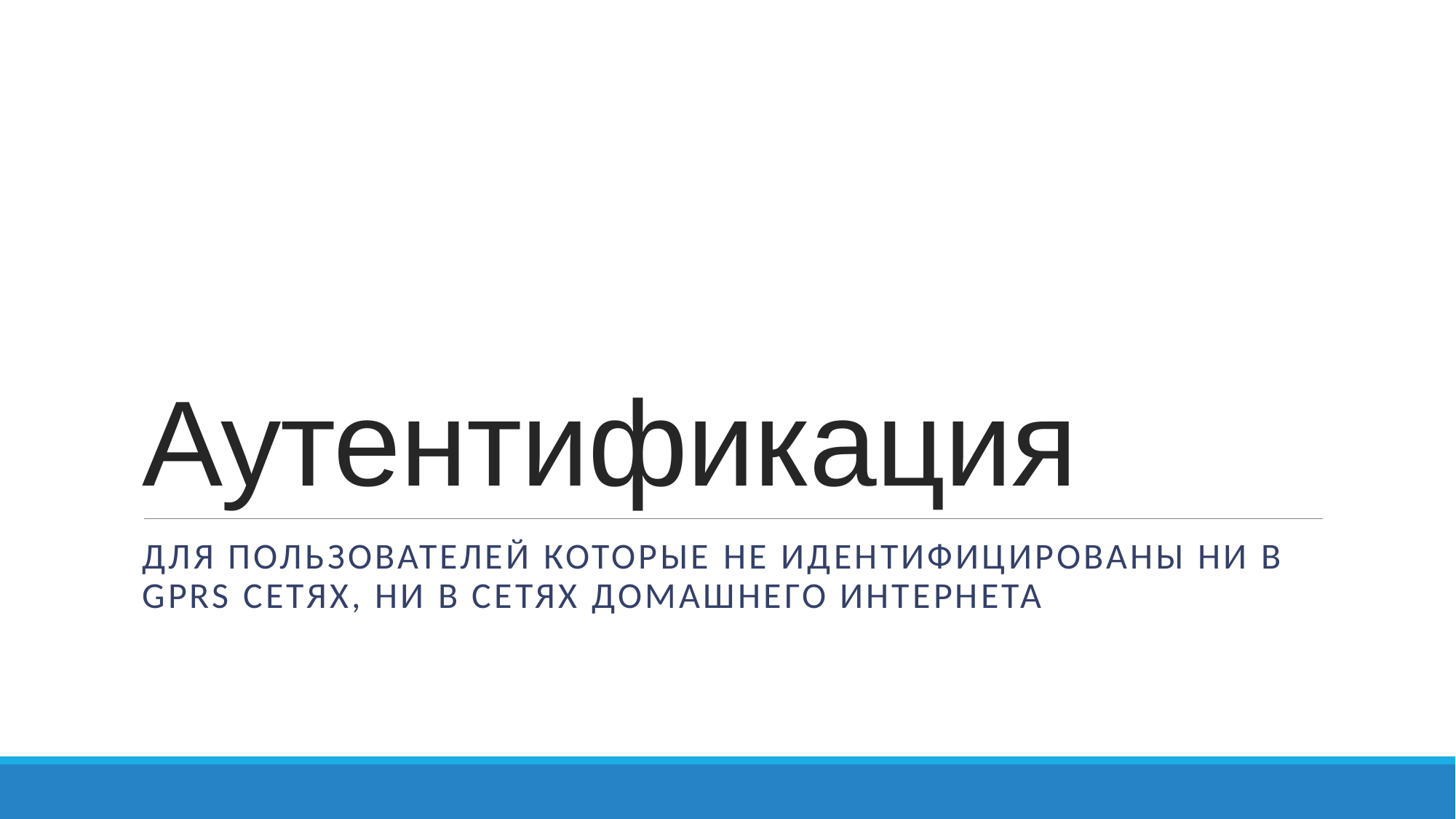

# Аутентификация
Для Пользователей которые не идентифицированы ни в GPRS сетях, ни в сетях Домашнего Интернета